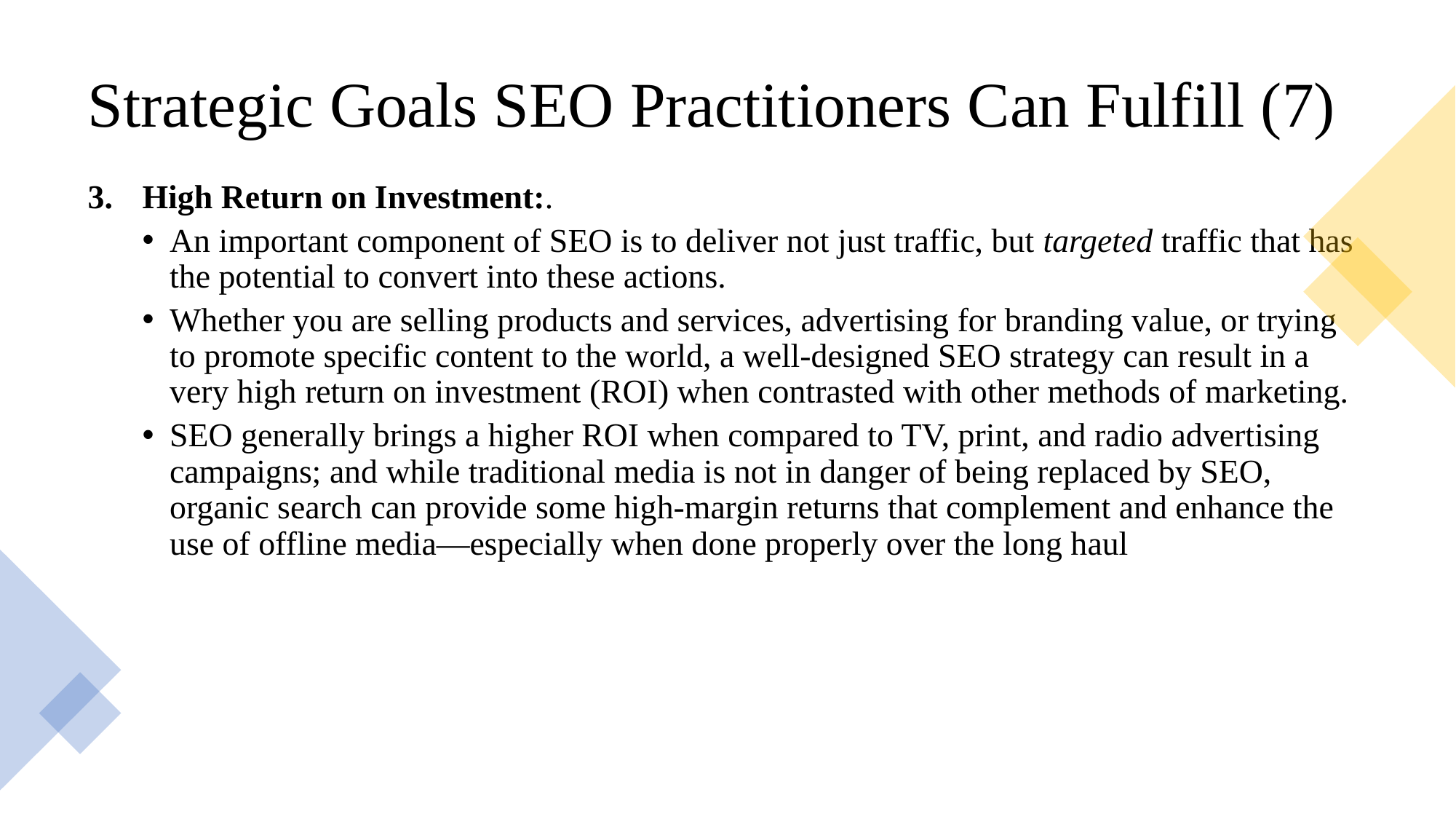

# Strategic Goals SEO Practitioners Can Fulfill (7)

High Return on Investment:.
An important component of SEO is to deliver not just traffic, but targeted traffic that has the potential to convert into these actions.
Whether you are selling products and services, advertising for branding value, or trying to promote specific content to the world, a well-designed SEO strategy can result in a very high return on investment (ROI) when contrasted with other methods of marketing.
SEO generally brings a higher ROI when compared to TV, print, and radio advertising campaigns; and while traditional media is not in danger of being replaced by SEO, organic search can provide some high-margin returns that complement and enhance the use of offline media—especially when done properly over the long haul